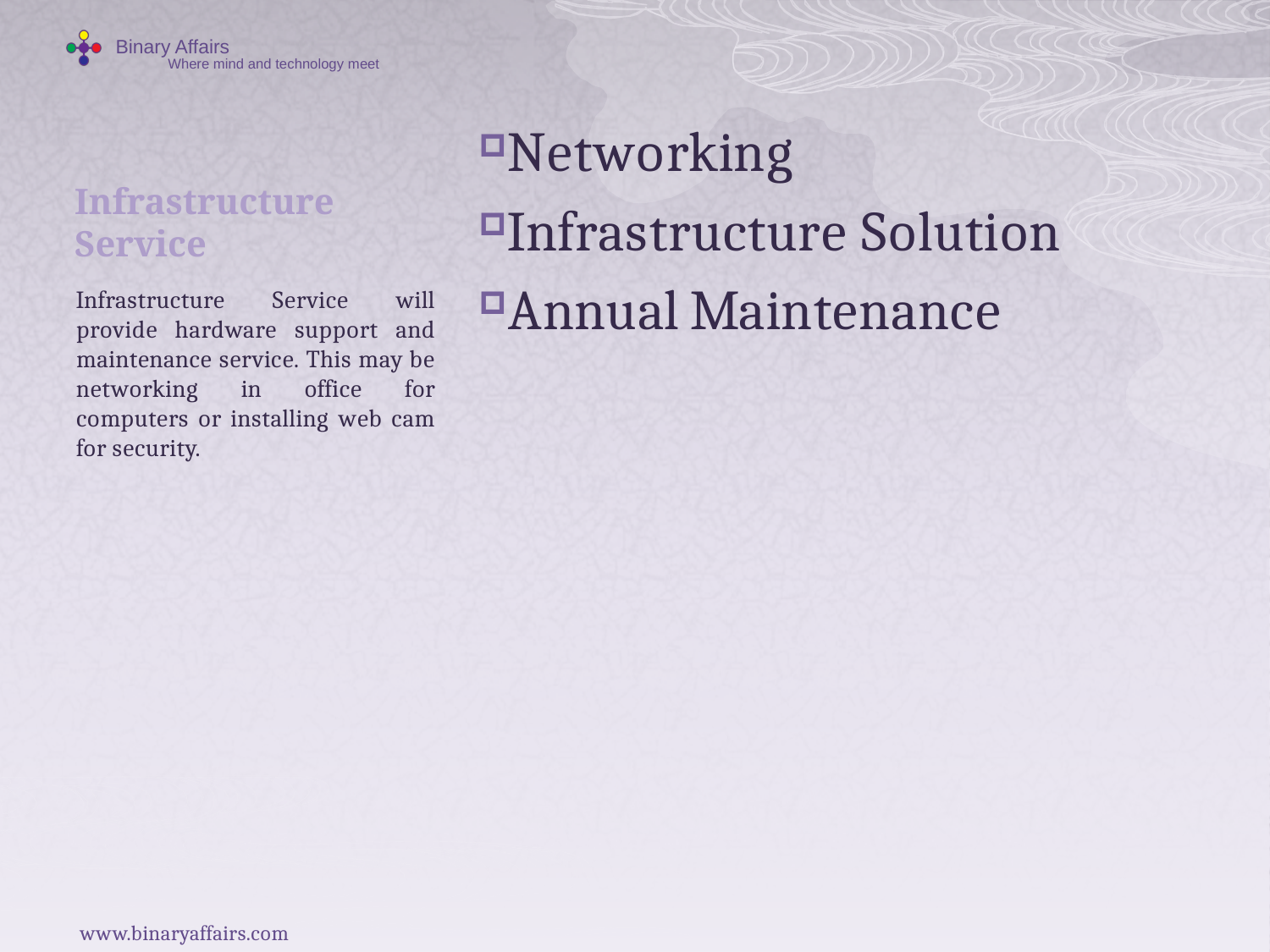

# Infrastructure Service
Networking
Infrastructure Solution
Annual Maintenance
Infrastructure Service will provide hardware support and maintenance service. This may be networking in office for computers or installing web cam for security.